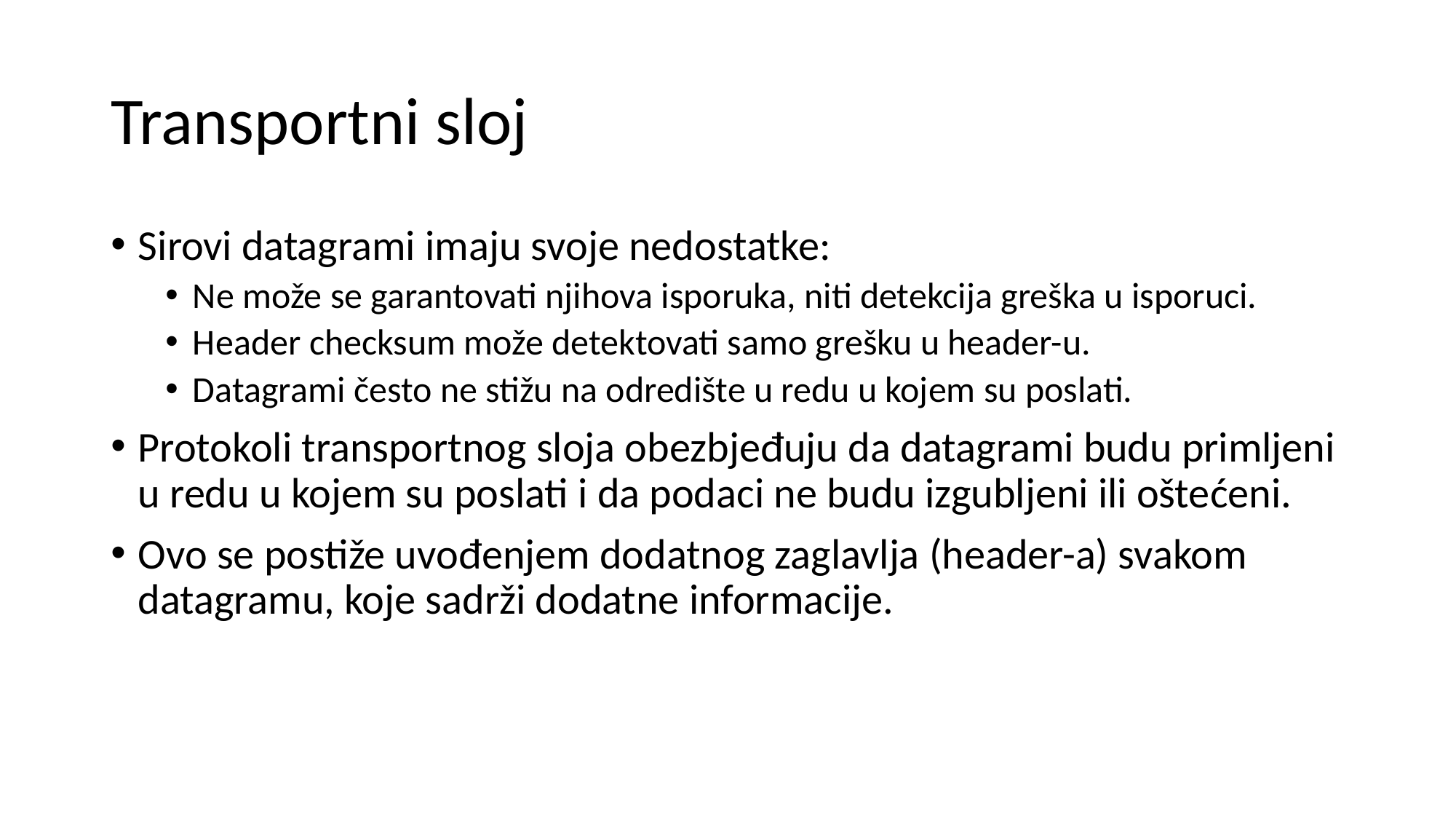

# Transportni sloj
Sirovi datagrami imaju svoje nedostatke:
Ne može se garantovati njihova isporuka, niti detekcija greška u isporuci.
Header checksum može detektovati samo grešku u header-u.
Datagrami često ne stižu na odredište u redu u kojem su poslati.
Protokoli transportnog sloja obezbjeđuju da datagrami budu primljeni u redu u kojem su poslati i da podaci ne budu izgubljeni ili oštećeni.
Ovo se postiže uvođenjem dodatnog zaglavlja (header-a) svakom datagramu, koje sadrži dodatne informacije.